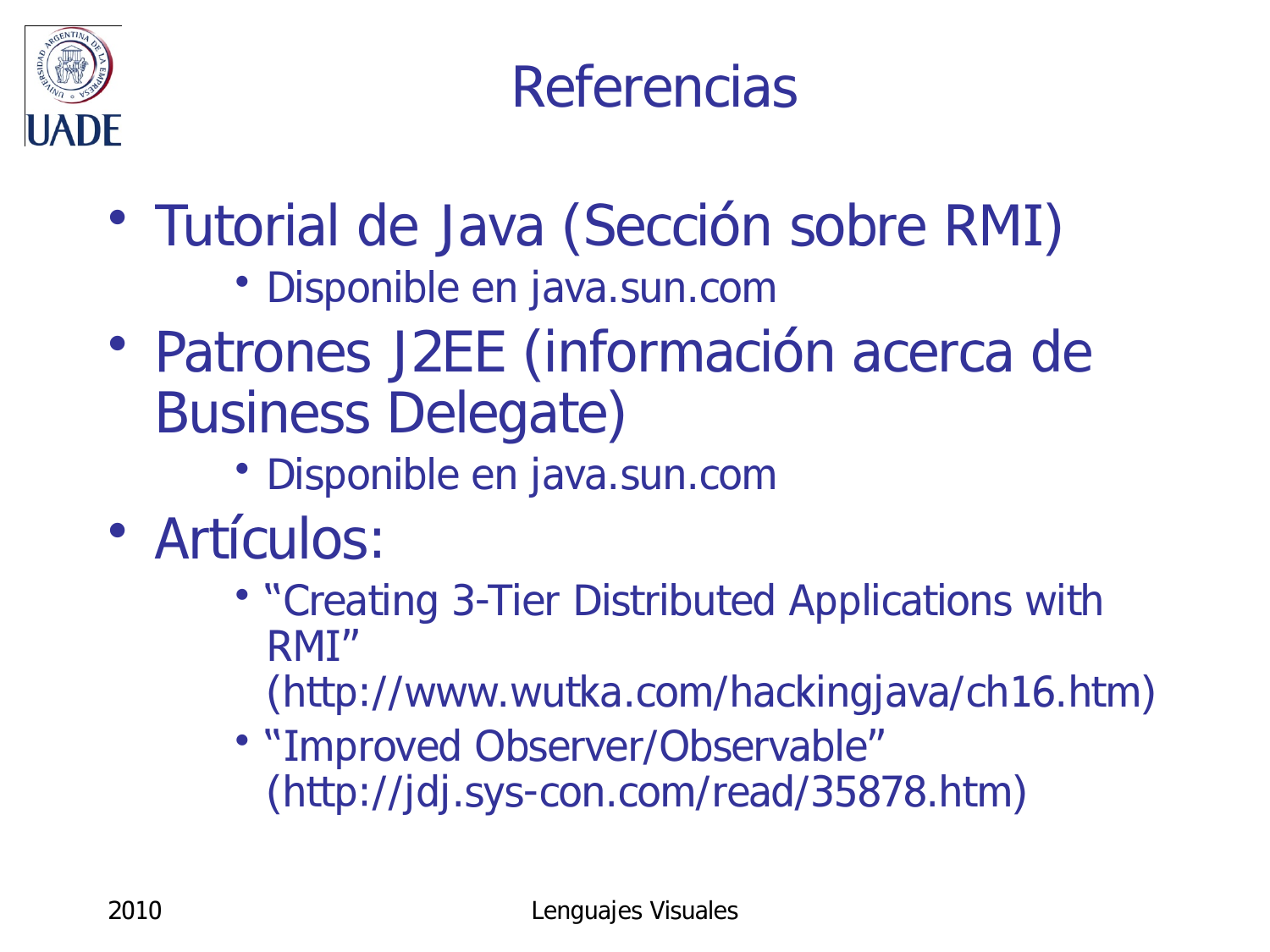

# Referencias
Tutorial de Java (Sección sobre RMI)
Disponible en java.sun.com
Patrones J2EE (información acerca de Business Delegate)
Disponible en java.sun.com
Artículos:
“Creating 3-Tier Distributed Applications with RMI” (http://www.wutka.com/hackingjava/ch16.htm)
“Improved Observer/Observable” (http://jdj.sys-con.com/read/35878.htm)
2010

Lenguajes Visuales